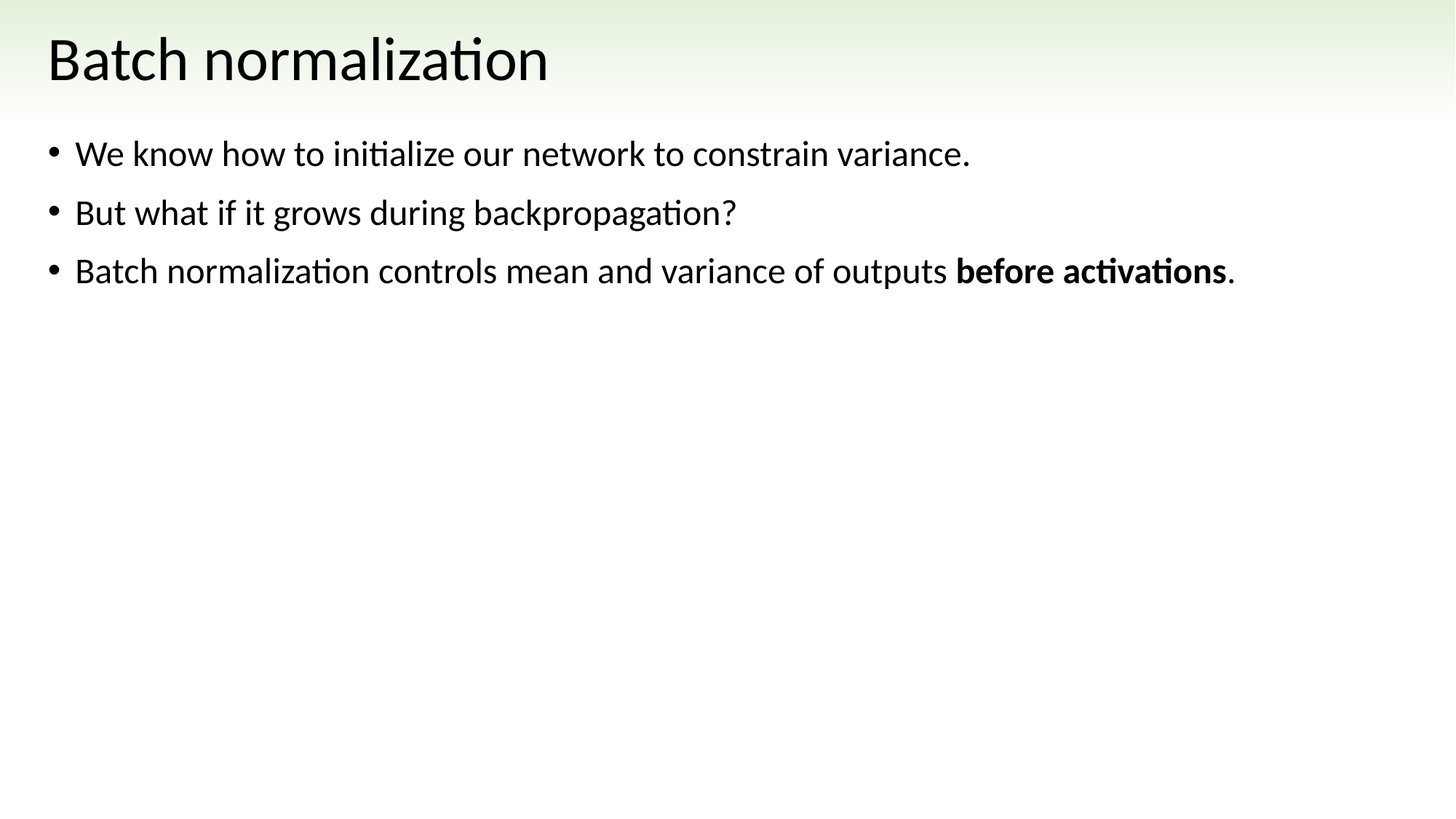

# Batch normalization
We know how to initialize our network to constrain variance.
But what if it grows during backpropagation?
Batch normalization controls mean and variance of outputs before activations.